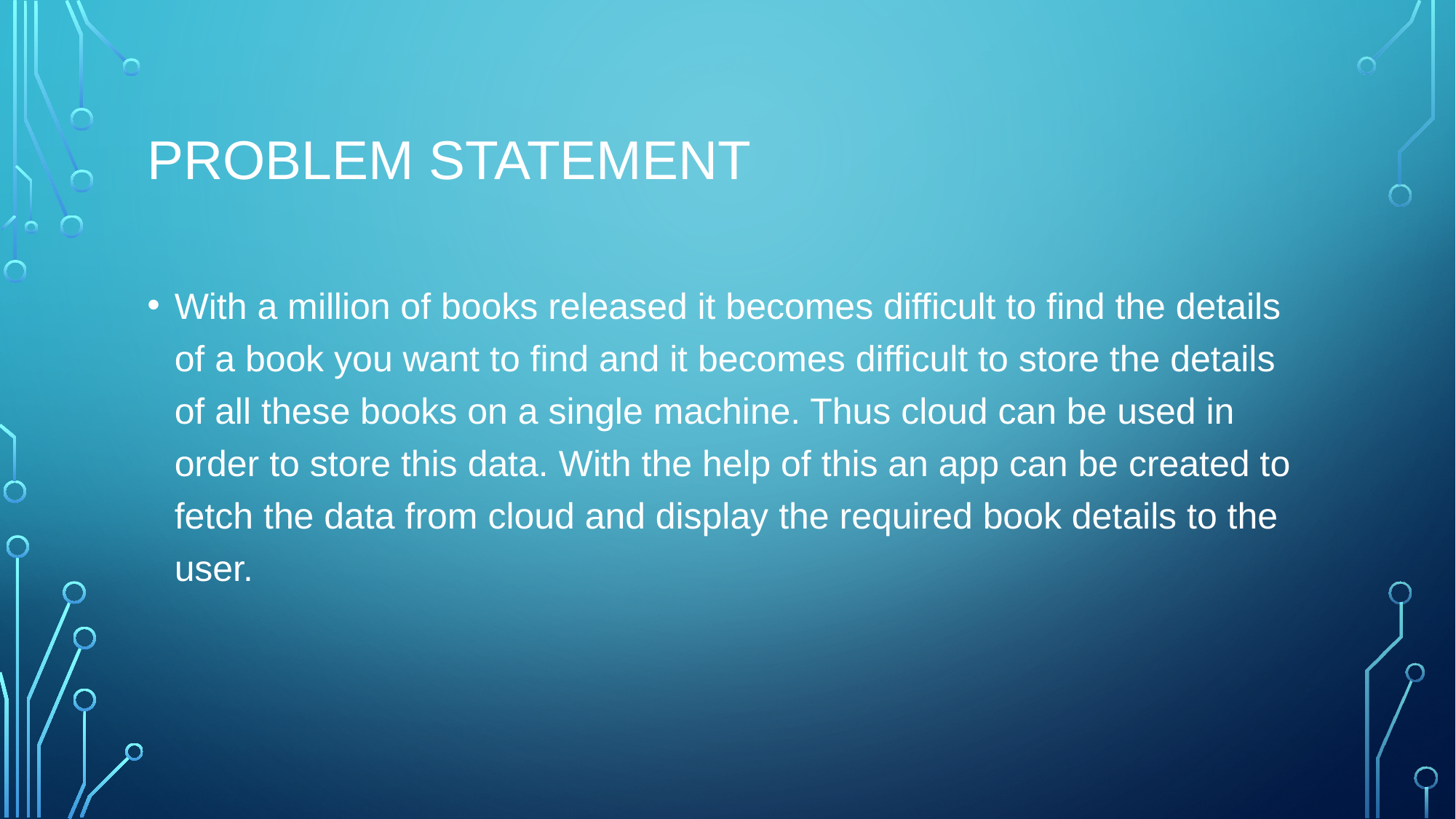

# PROBLEM STATEMENT
With a million of books released it becomes difficult to find the details of a book you want to find and it becomes difficult to store the details of all these books on a single machine. Thus cloud can be used in order to store this data. With the help of this an app can be created to fetch the data from cloud and display the required book details to the user.